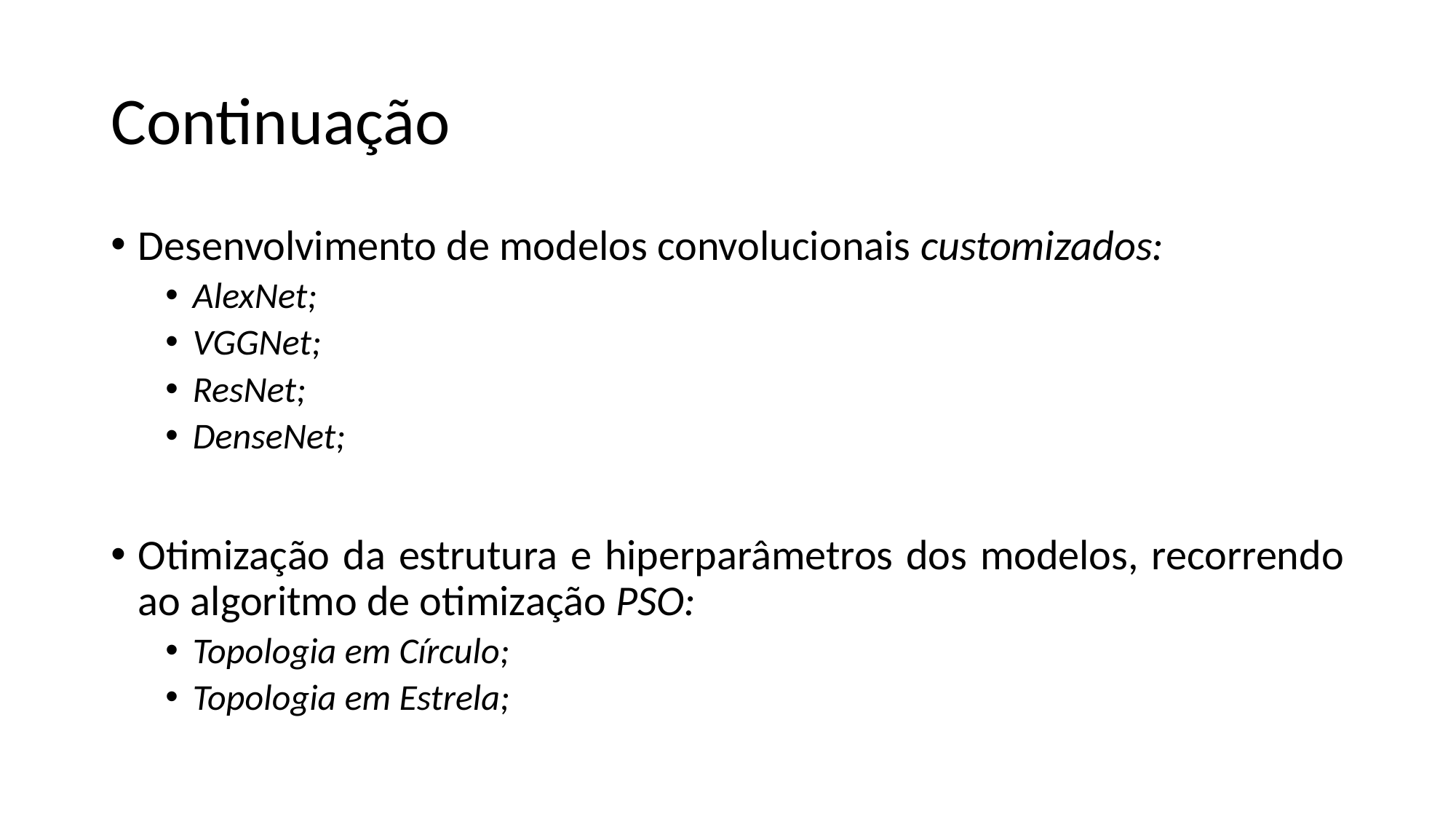

# Continuação
Desenvolvimento de modelos convolucionais customizados:
AlexNet;
VGGNet;
ResNet;
DenseNet;

Otimização da estrutura e hiperparâmetros dos modelos, recorrendo ao algoritmo de otimização PSO:
Topologia em Círculo;
Topologia em Estrela;